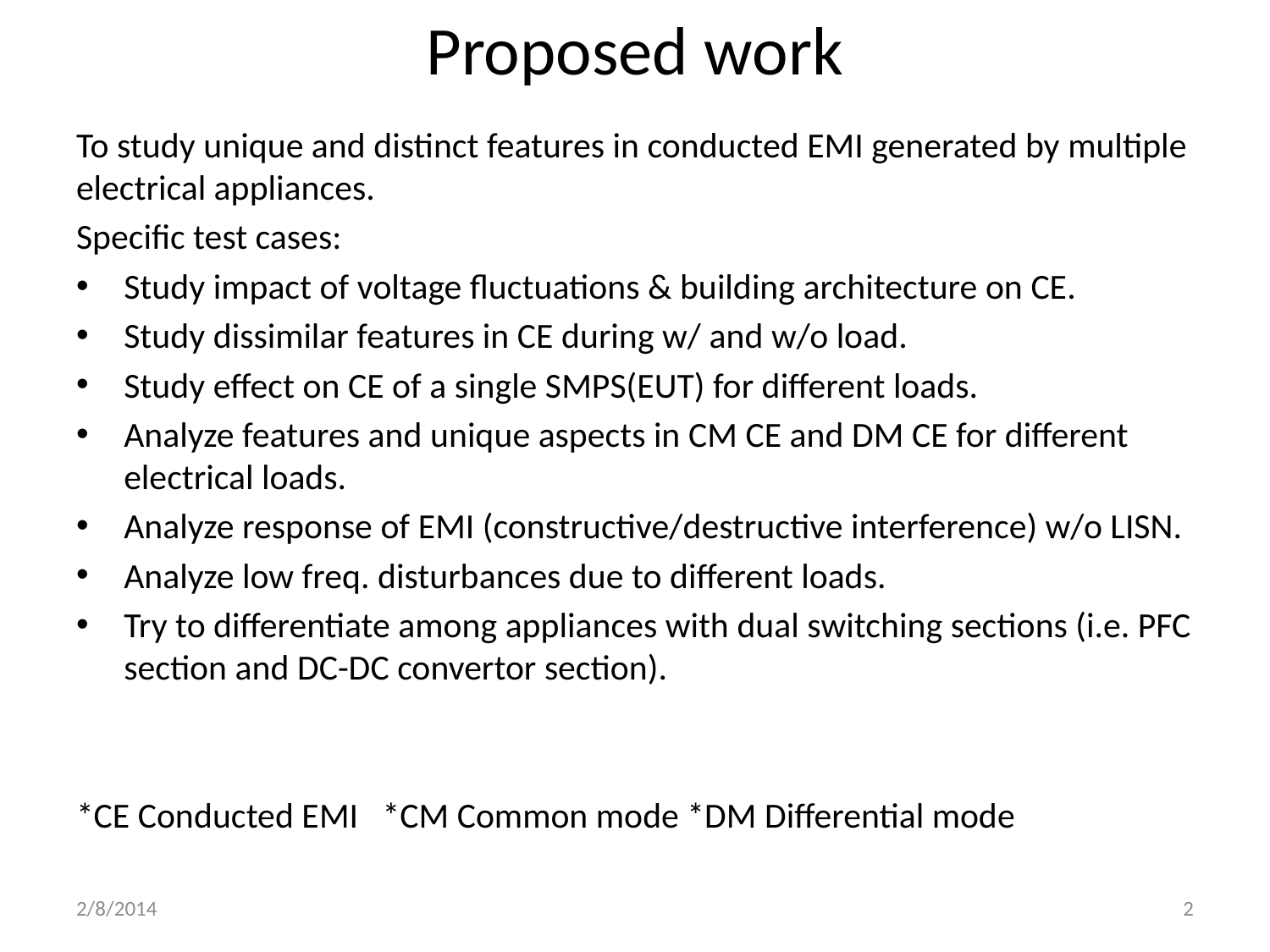

# Proposed work
To study unique and distinct features in conducted EMI generated by multiple electrical appliances.
Specific test cases:
Study impact of voltage fluctuations & building architecture on CE.
Study dissimilar features in CE during w/ and w/o load.
Study effect on CE of a single SMPS(EUT) for different loads.
Analyze features and unique aspects in CM CE and DM CE for different electrical loads.
Analyze response of EMI (constructive/destructive interference) w/o LISN.
Analyze low freq. disturbances due to different loads.
Try to differentiate among appliances with dual switching sections (i.e. PFC section and DC-DC convertor section).

*CE Conducted EMI   *CM Common mode *DM Differential mode

2/8/2014
2